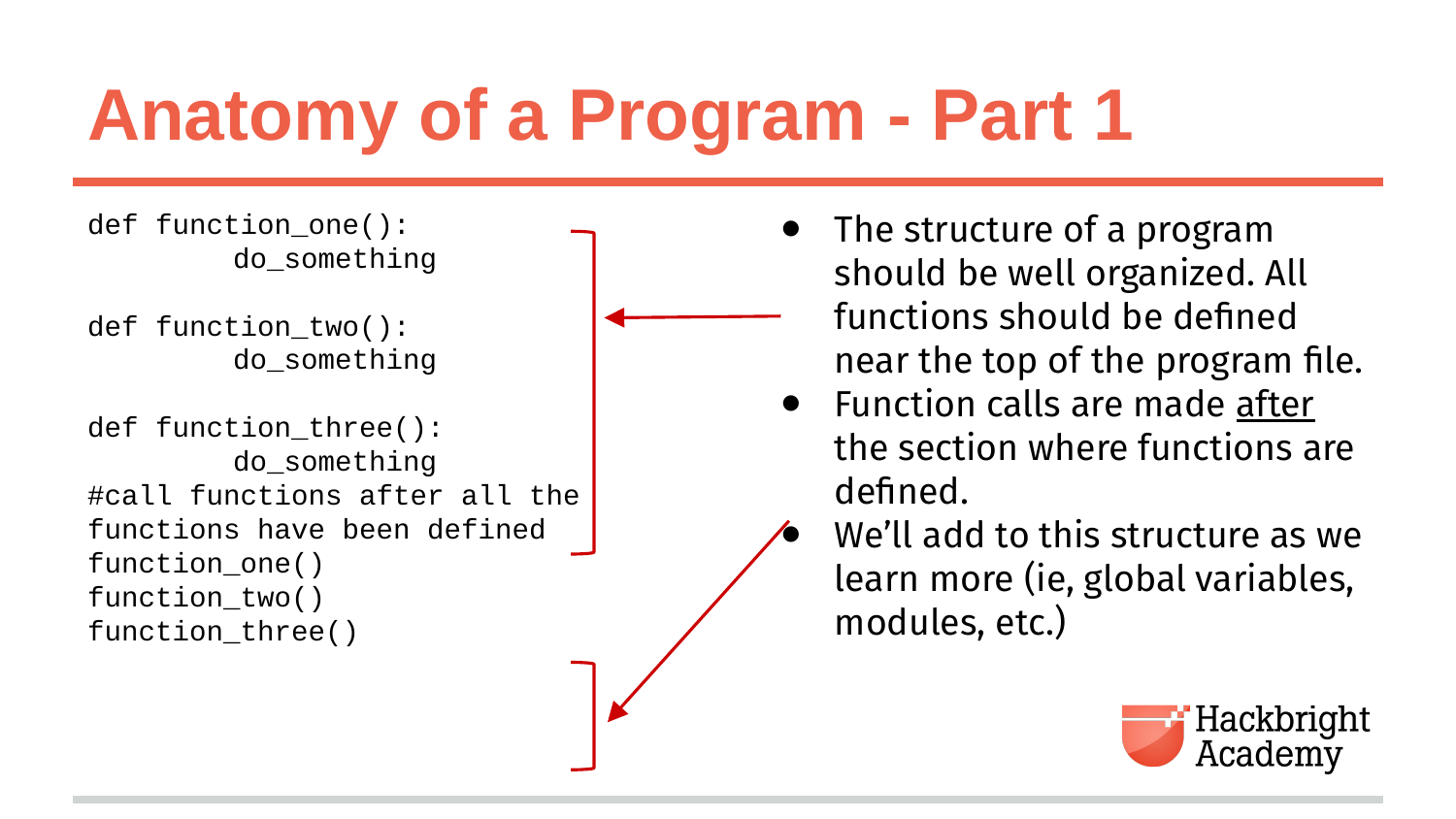

# Anatomy of a Program - Part 1
def function_one():
	do_something
def function_two():
	do_something

def function_three():
	do_something
#call functions after all the functions have been defined
function_one()
function_two()
function_three()

The structure of a program should be well organized. All functions should be defined near the top of the program file.
Function calls are made after the section where functions are defined.
We’ll add to this structure as we learn more (ie, global variables, modules, etc.)